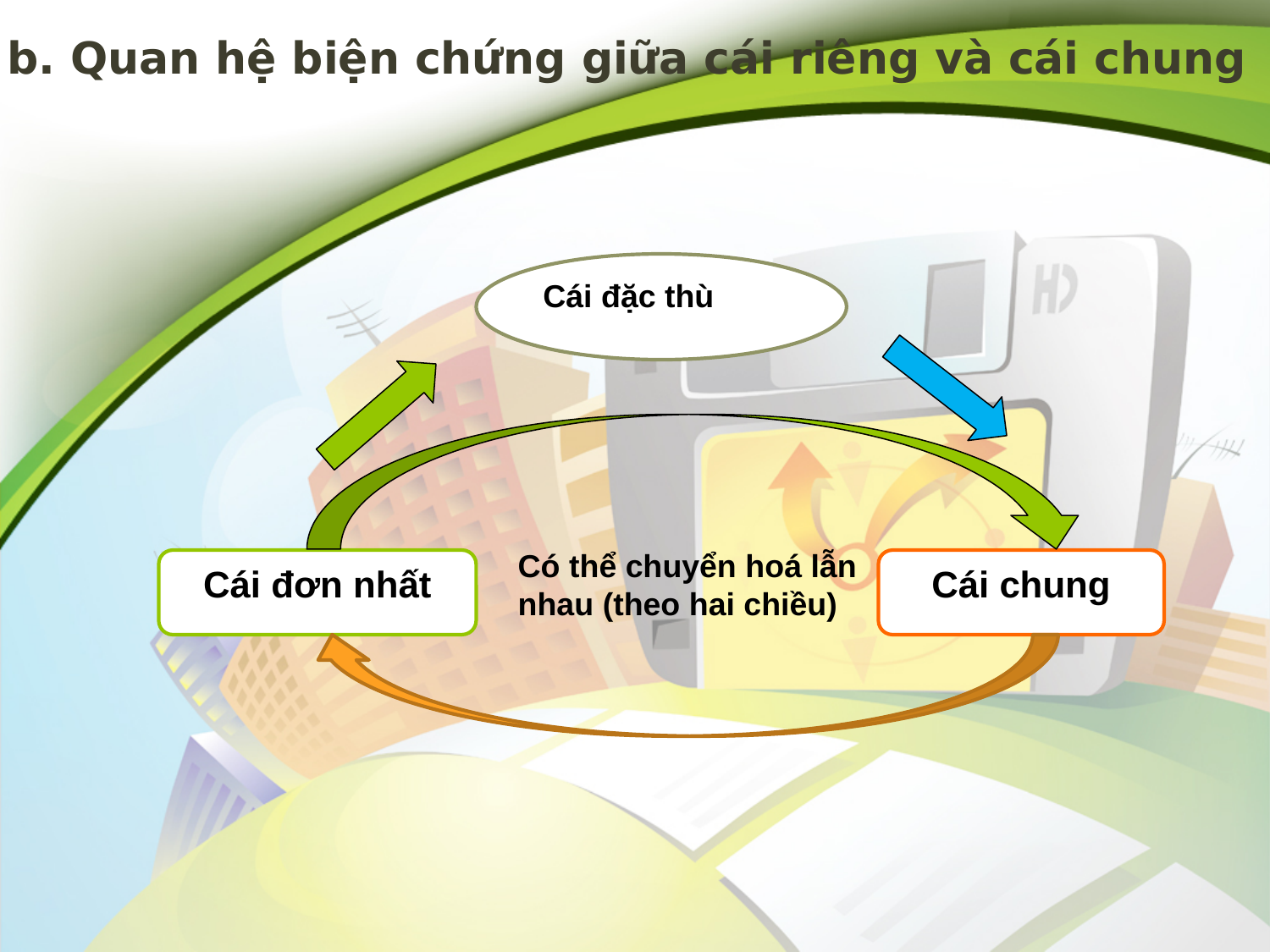

# b. Quan hệ biện chứng giữa cái riêng và cái chung
Cái đặc thù

Có thể chuyển hoá lẫn nhau (theo hai chiều)
Cái đơn nhất
Cái chung